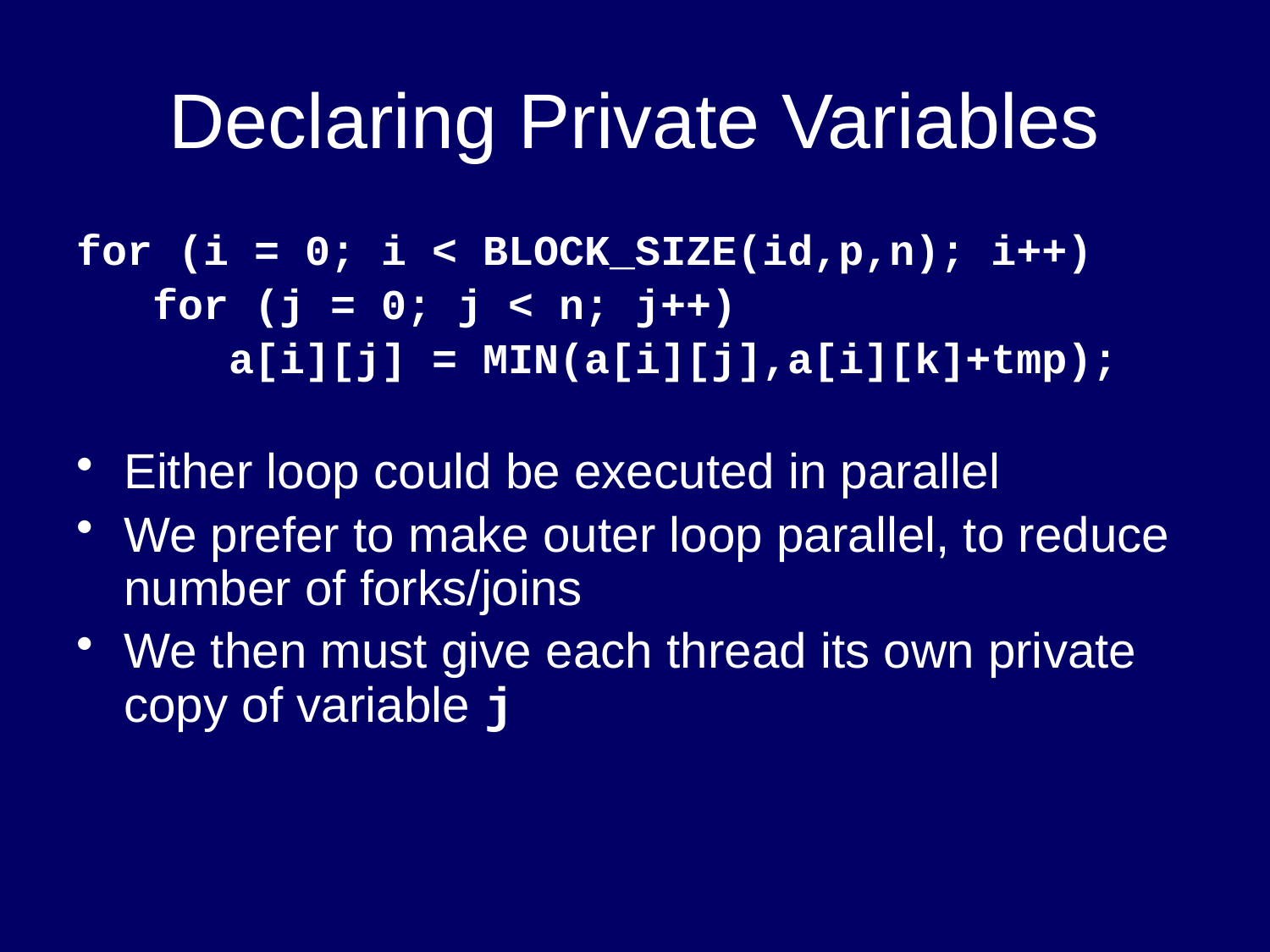

# Declaring Private Variables
for (i = 0; i < BLOCK_SIZE(id,p,n); i++)
   for (j = 0; j < n; j++)
      a[i][j] = MIN(a[i][j],a[i][k]+tmp);

Either loop could be executed in parallel
We prefer to make outer loop parallel, to reduce number of forks/joins
We then must give each thread its own private copy of variable j